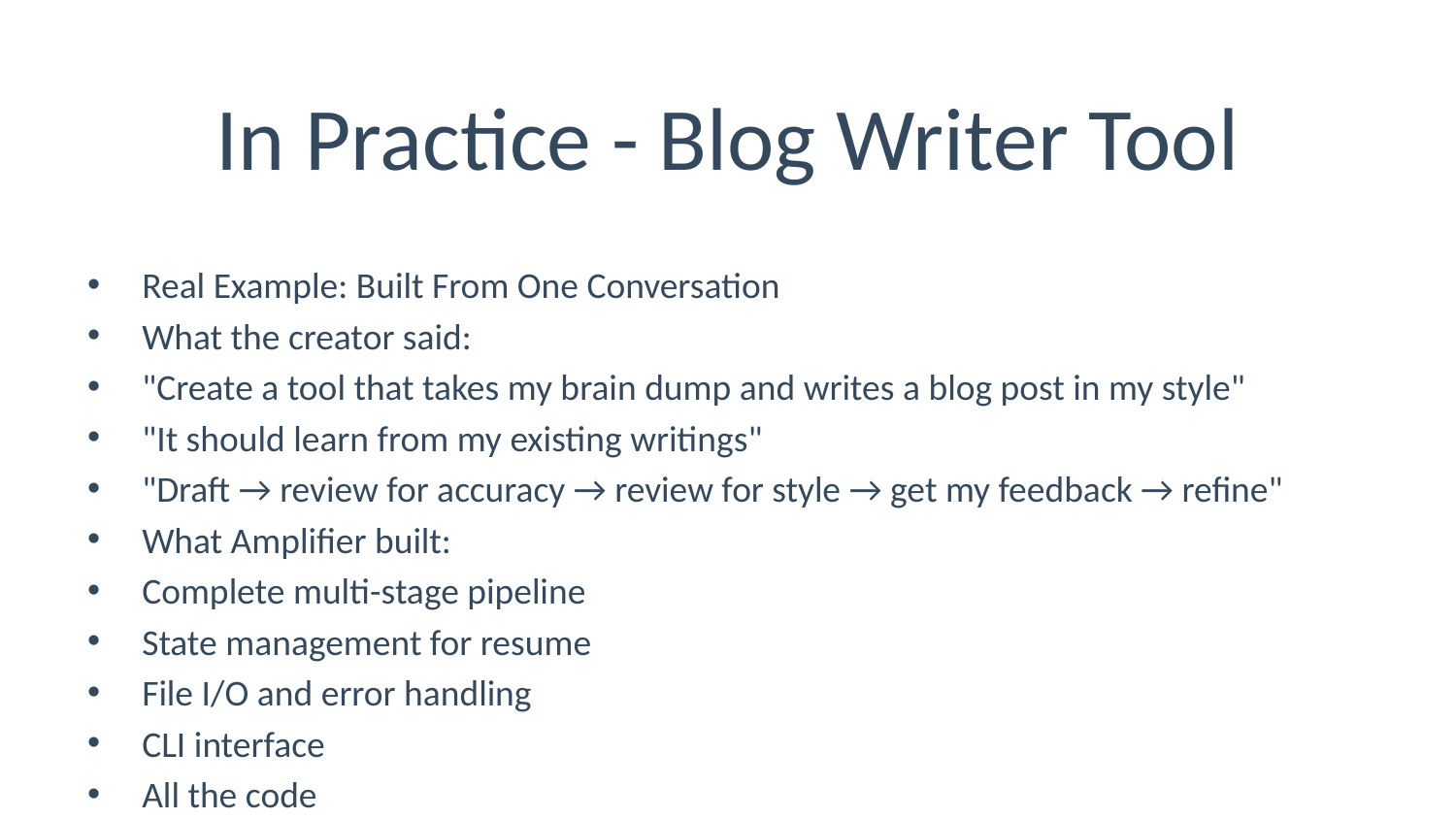

# In Practice - Blog Writer Tool
Real Example: Built From One Conversation
What the creator said:
"Create a tool that takes my brain dump and writes a blog post in my style"
"It should learn from my existing writings"
"Draft → review for accuracy → review for style → get my feedback → refine"
What Amplifier built:
Complete multi-stage pipeline
State management for resume
File I/O and error handling
CLI interface
All the code